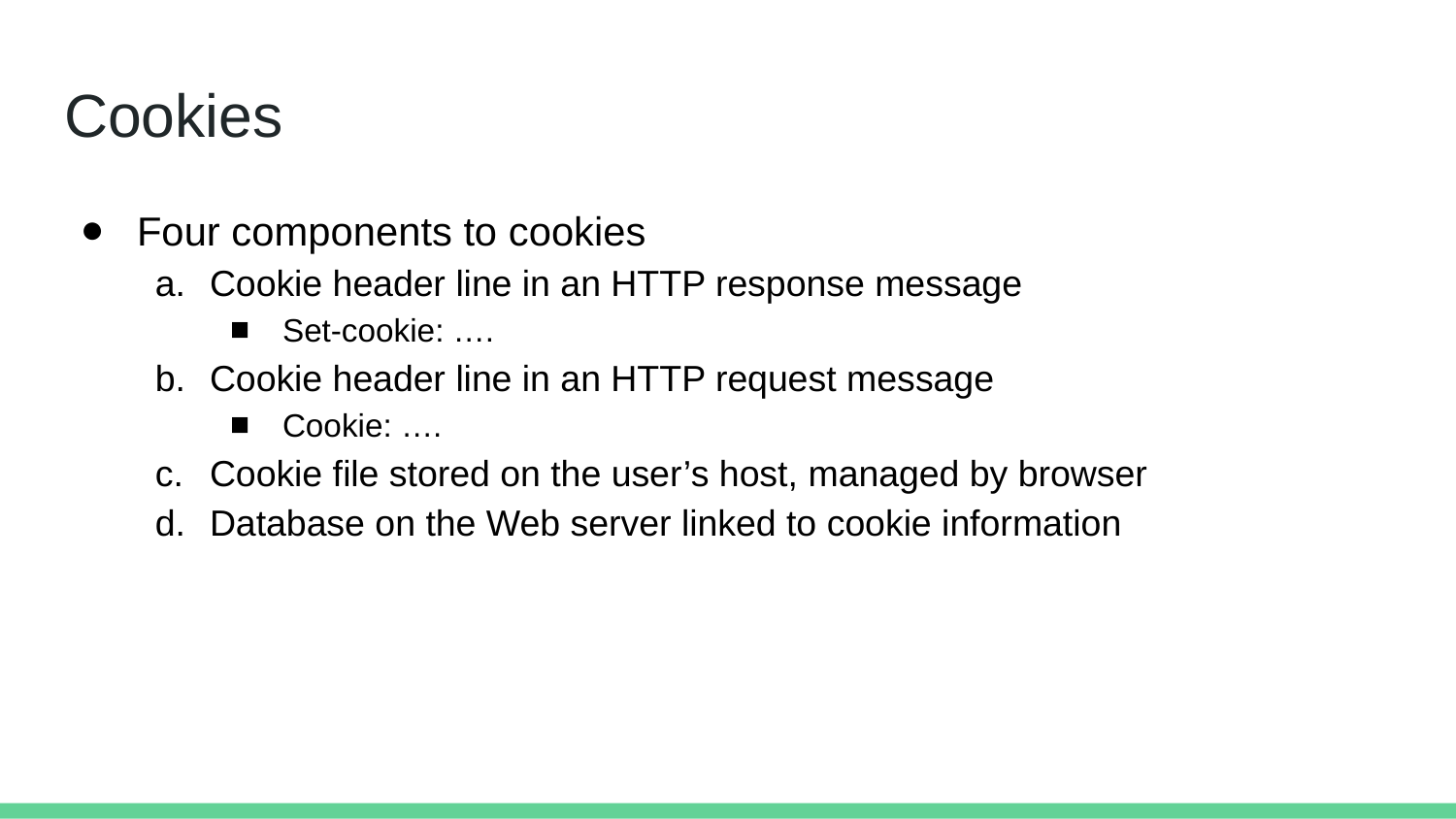

# Cookies
Four components to cookies
Cookie header line in an HTTP response message
Set-cookie: ….
Cookie header line in an HTTP request message
Cookie: ….
Cookie file stored on the user’s host, managed by browser
Database on the Web server linked to cookie information